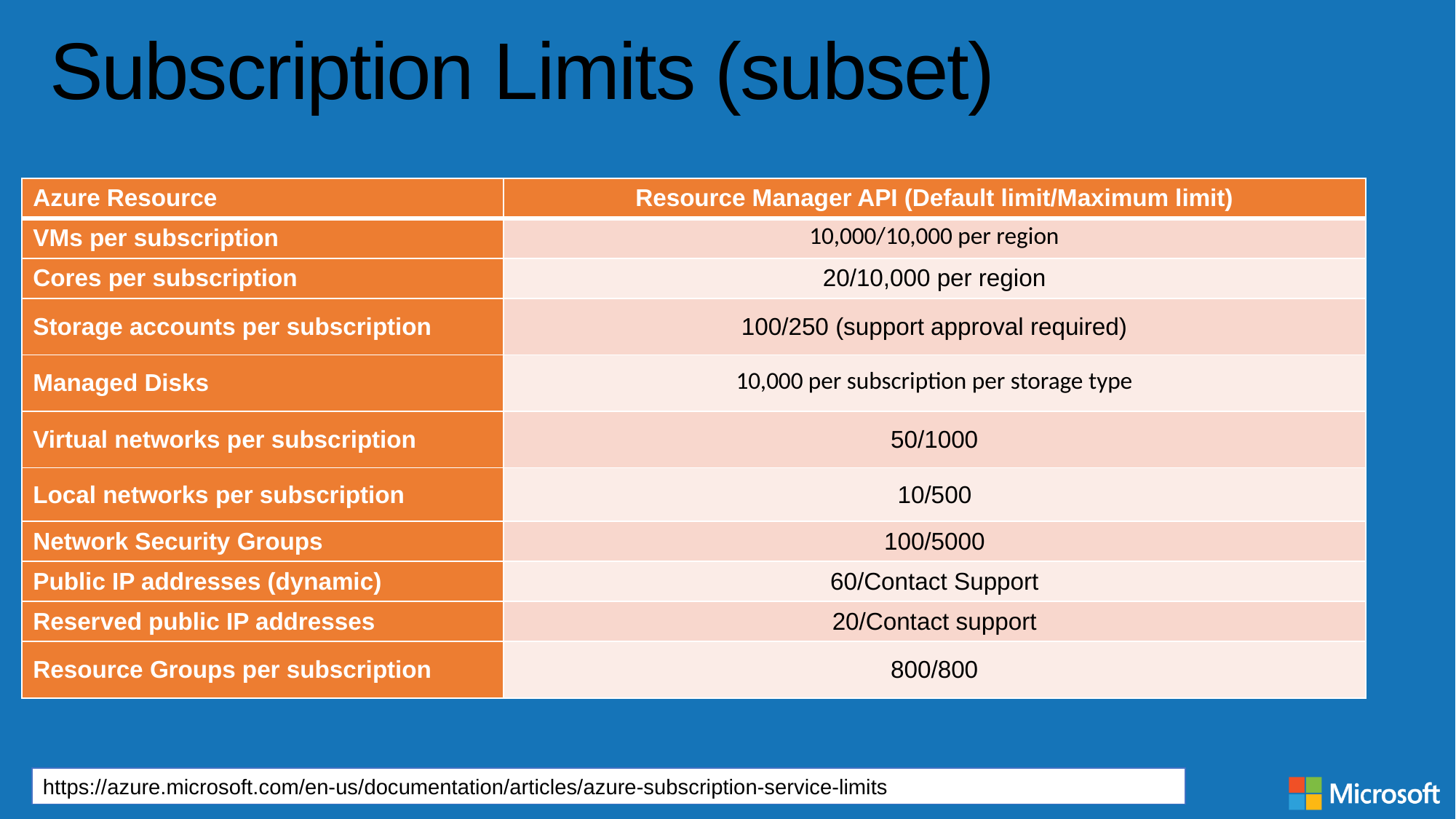

# Subscription Limits (subset)
| Azure Resource | Resource Manager API (Default limit/Maximum limit) |
| --- | --- |
| VMs per subscription | 10,000/10,000 per region |
| Cores per subscription | 20/10,000 per region |
| Storage accounts per subscription | 100/250 (support approval required) |
| Managed Disks | 10,000 per subscription per storage type |
| Virtual networks per subscription | 50/1000 |
| Local networks per subscription | 10/500 |
| Network Security Groups | 100/5000 |
| Public IP addresses (dynamic) | 60/Contact Support |
| Reserved public IP addresses | 20/Contact support |
| Resource Groups per subscription | 800/800 |
https://azure.microsoft.com/en-us/documentation/articles/azure-subscription-service-limits